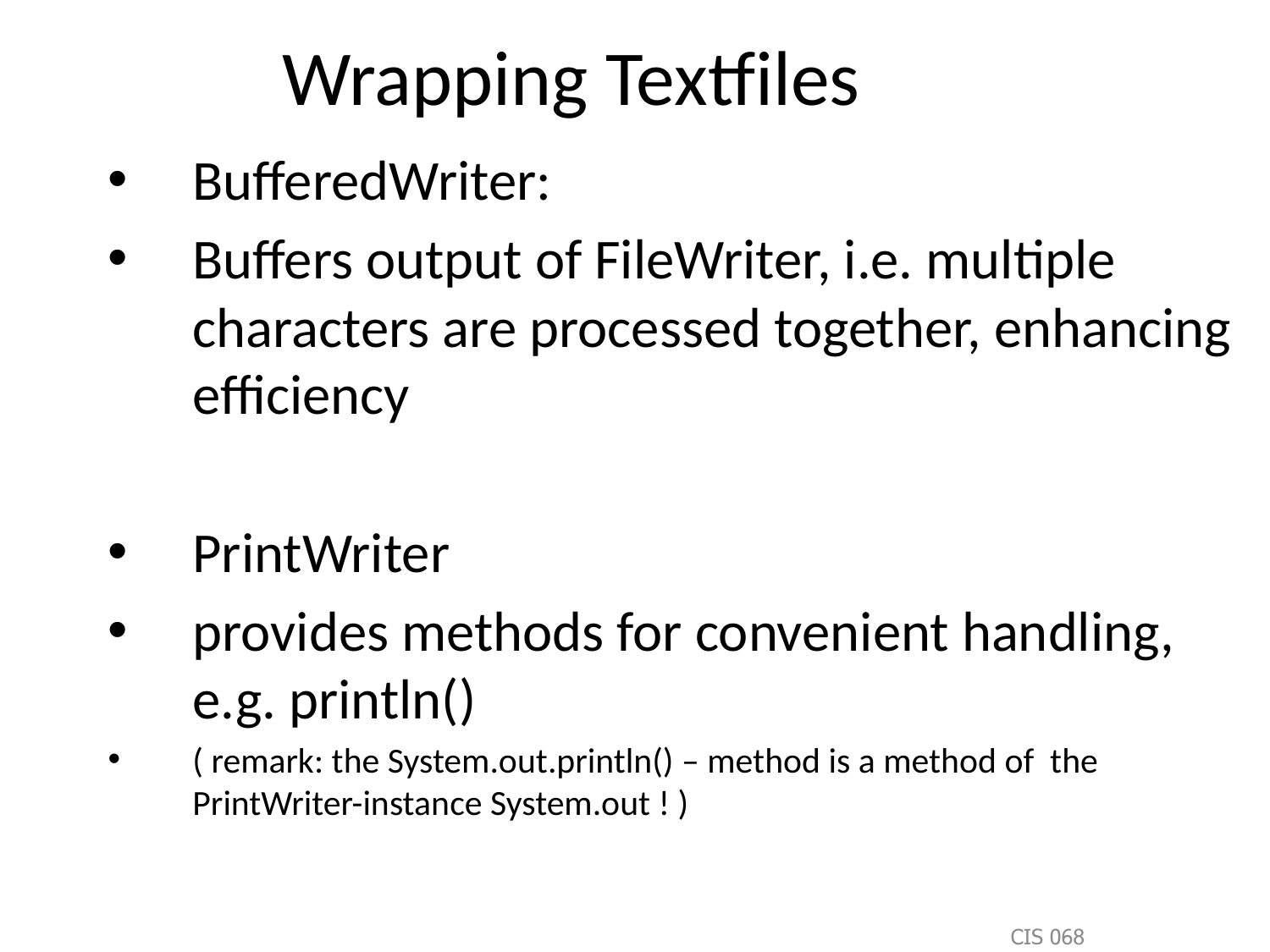

# Wrapping Textfiles
BufferedWriter:
Buffers output of FileWriter, i.e. multiple characters are processed together, enhancing efficiency

PrintWriter
provides methods for convenient handling, e.g. println()
( remark: the System.out.println() – method is a method of  the PrintWriter-instance System.out ! )

CIS 068